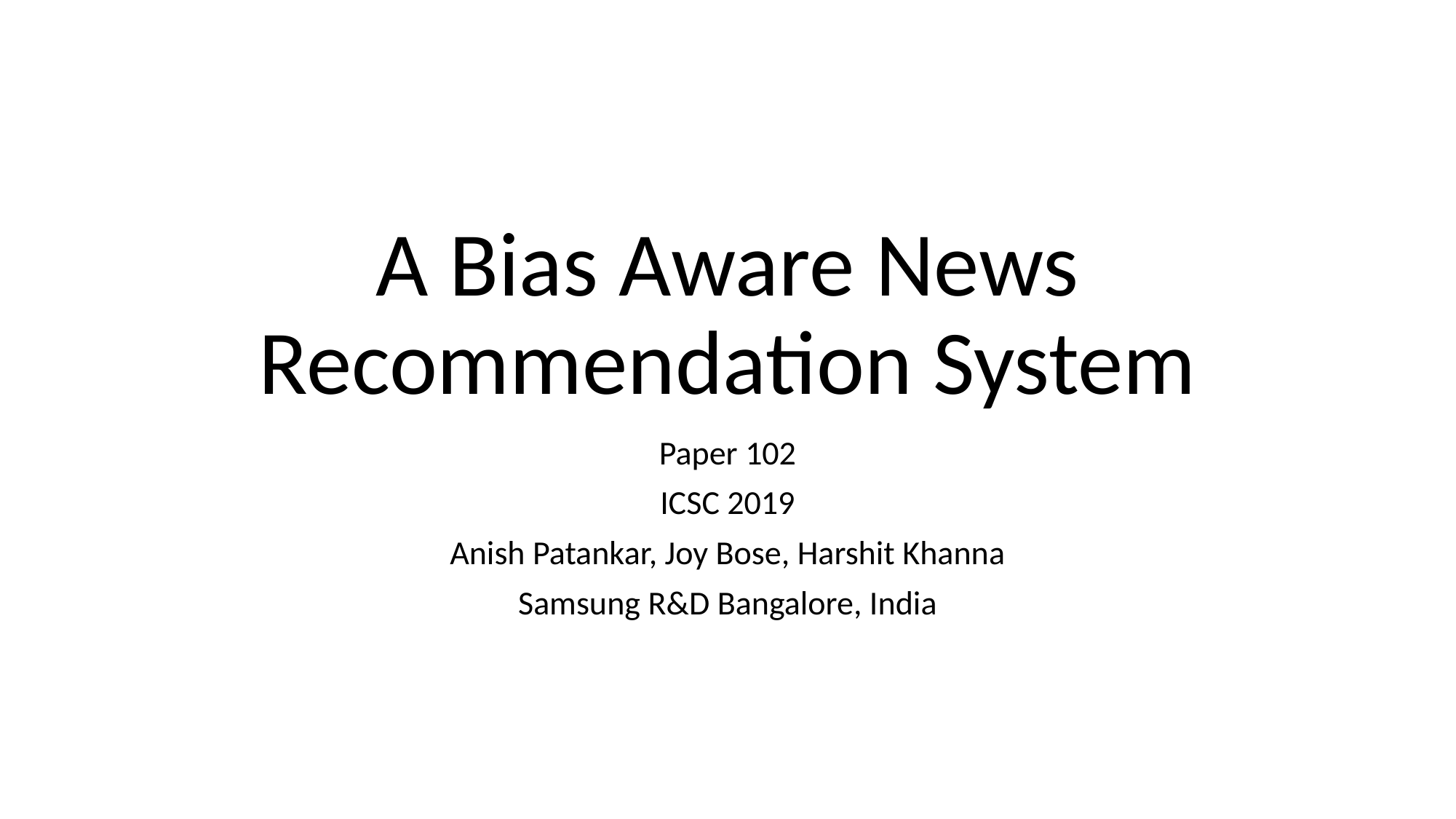

# A Bias Aware News Recommendation System
Paper 102
ICSC 2019
Anish Patankar, Joy Bose, Harshit Khanna
Samsung R&D Bangalore, India